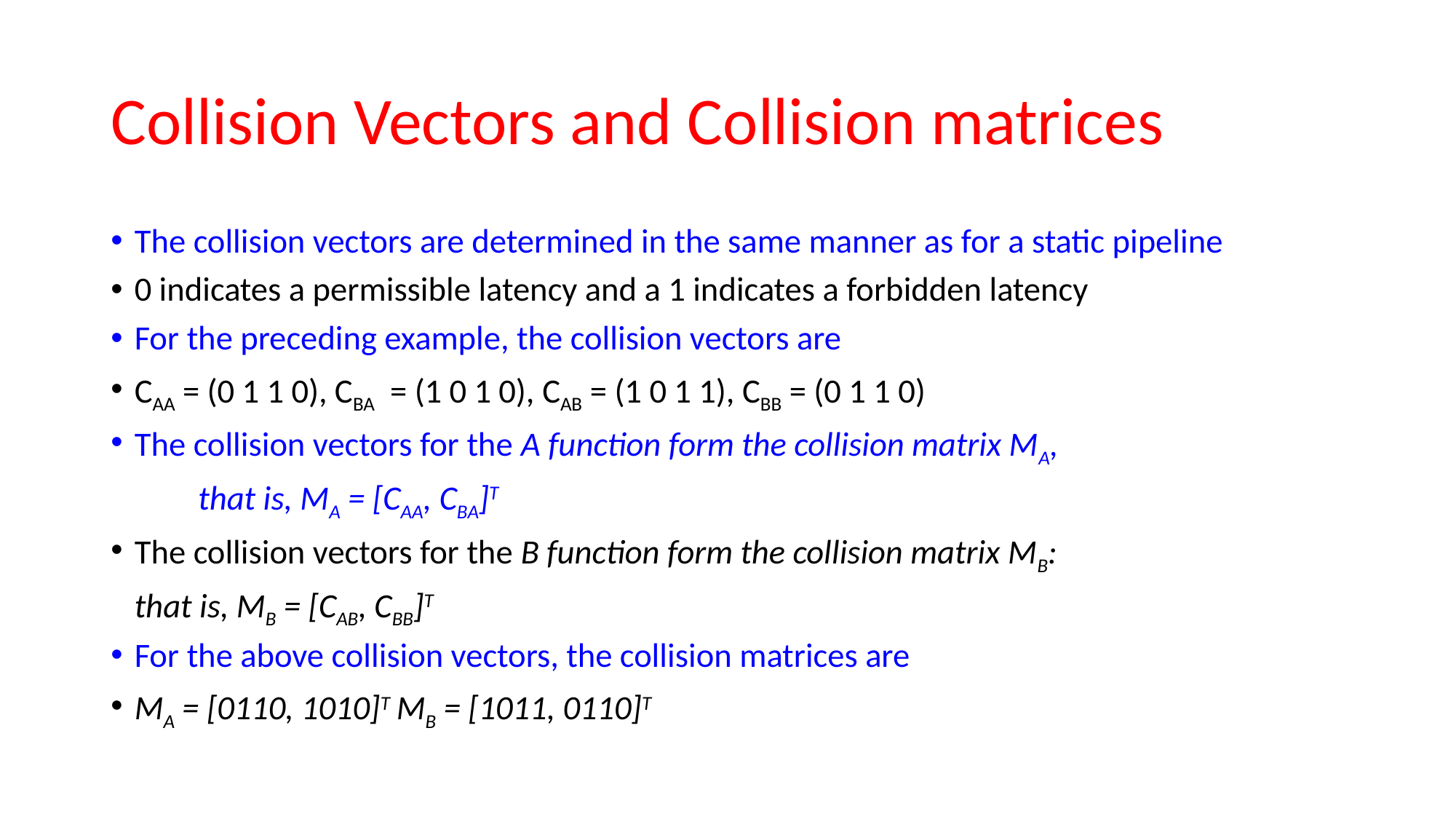

# Collision Vectors and Collision matrices
The collision vectors are determined in the same manner as for a static pipeline
0 indicates a permissible latency and a 1 indicates a forbidden latency
For the preceding example, the collision vectors are
CAA = (0 1 1 0), CBA  = (1 0 1 0), CAB = (1 0 1 1), CBB = (0 1 1 0)
The collision vectors for the A function form the collision matrix MA,
	that is, MA = [CAA, CBA]T
The collision vectors for the B function form the collision matrix MB:
		that is, MB = [CAB, CBB]T
For the above collision vectors, the collision matrices are
MA = [0110, 1010]T		MB = [1011, 0110]T